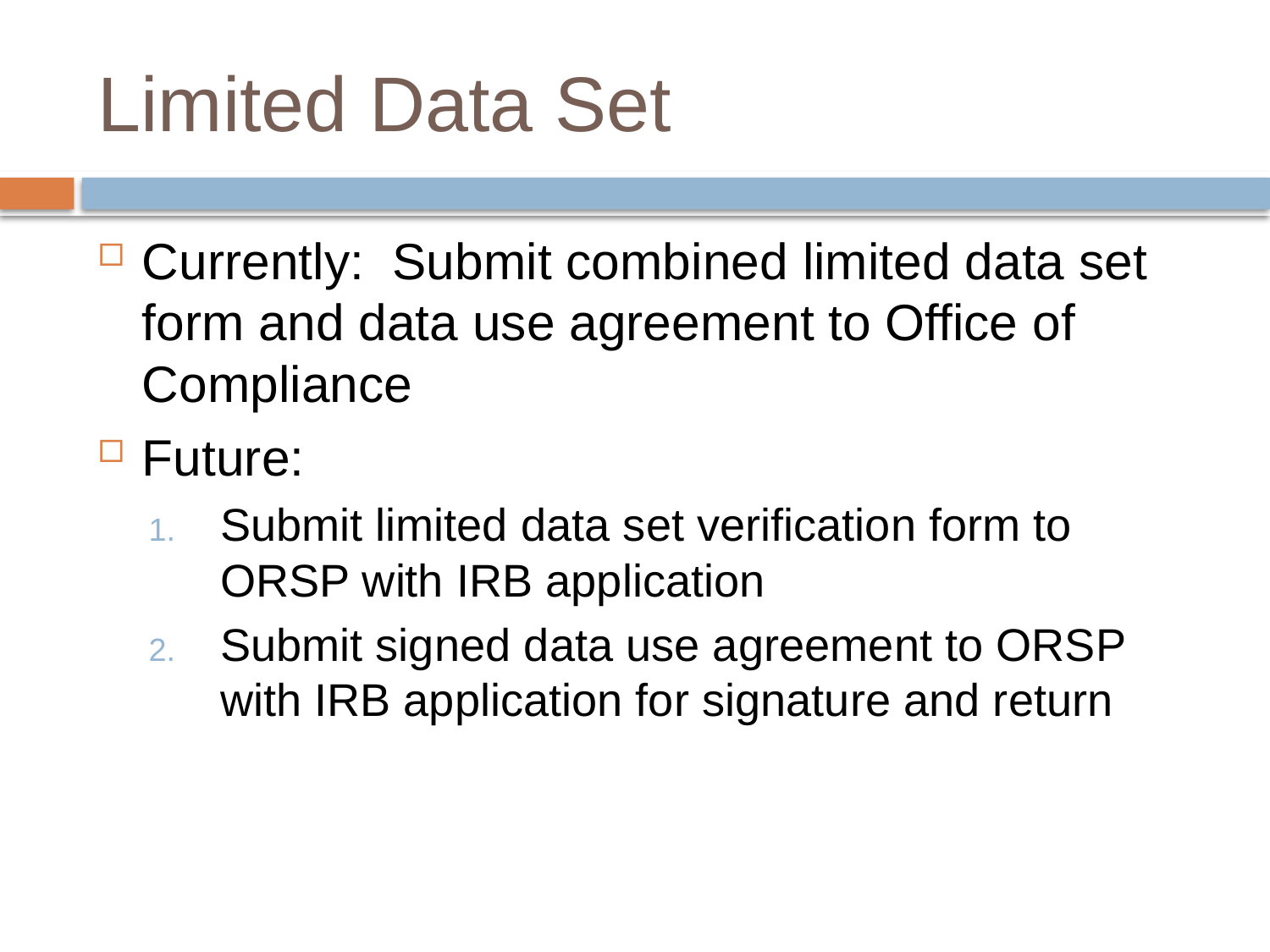

# Limited Data Set
Currently:  Submit combined limited data set form and data use agreement to Office of Compliance
Future:
Submit limited data set verification form to ORSP with IRB application
Submit signed data use agreement to ORSP with IRB application for signature and return